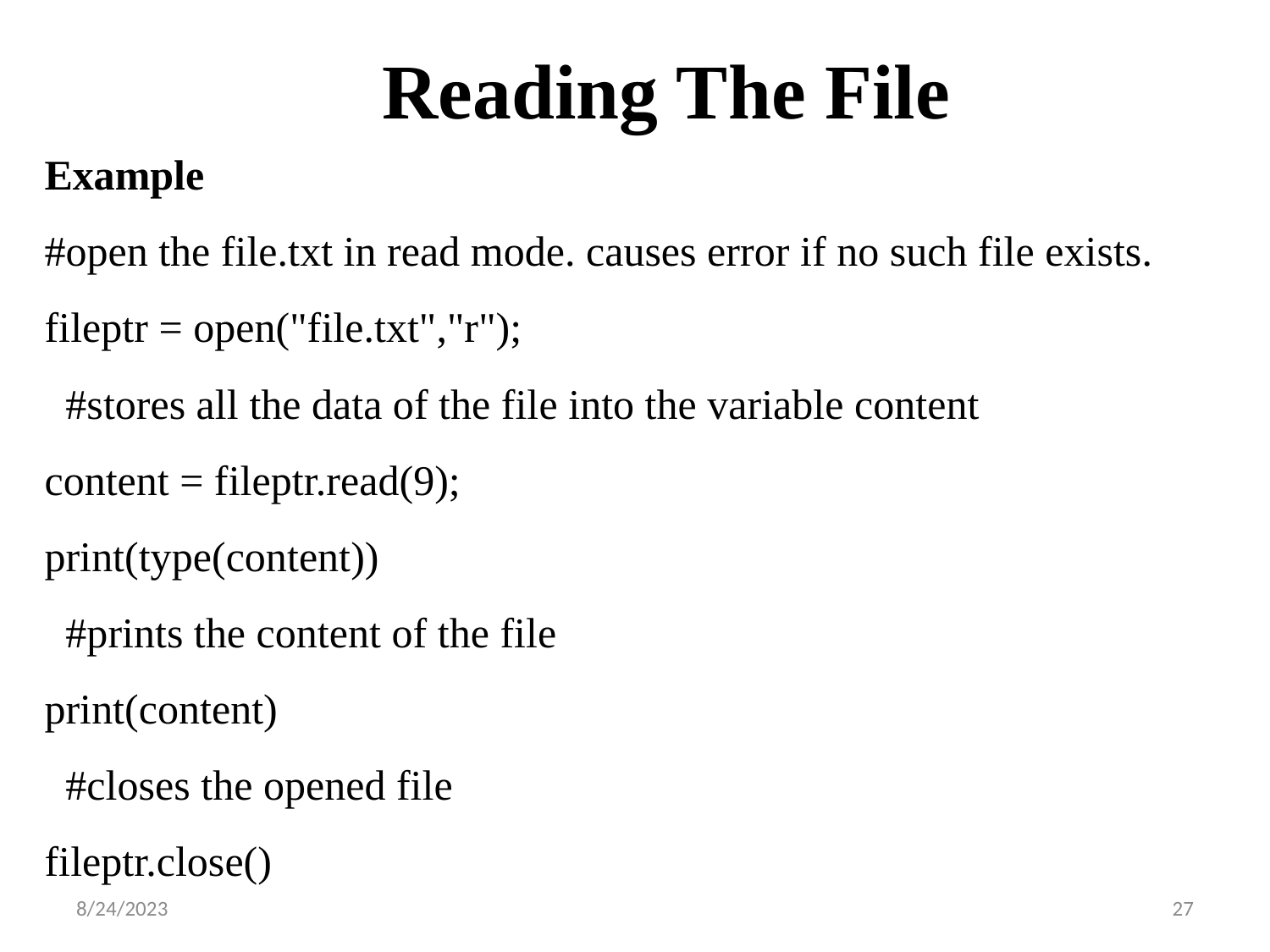

# Reading The File
Example
#open the file.txt in read mode. causes error if no such file exists.
fileptr = open("file.txt","r");
  #stores all the data of the file into the variable content
content = fileptr.read(9);
print(type(content))
  #prints the content of the file
print(content)
  #closes the opened file
fileptr.close()
8/24/2023
27